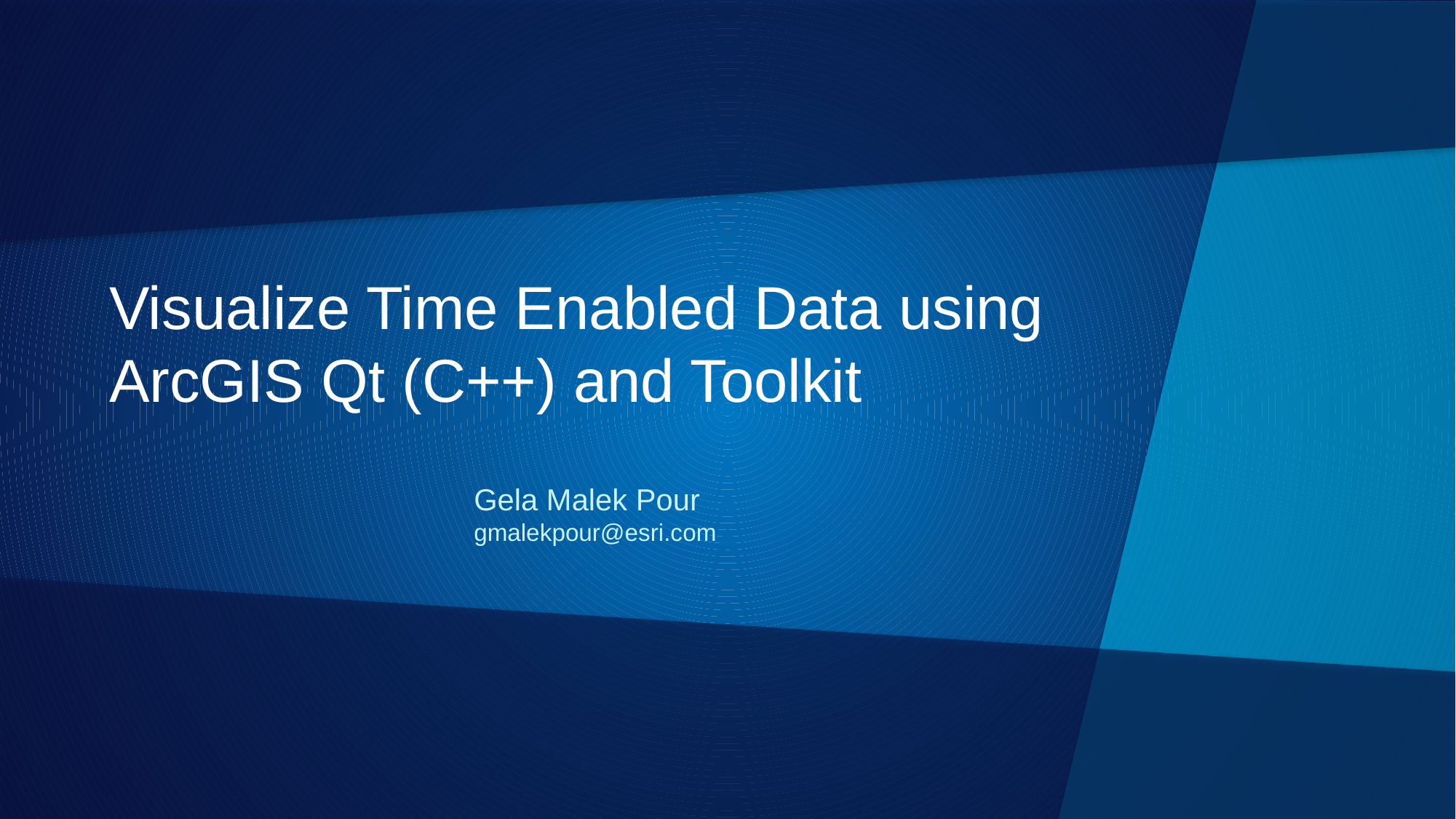

# Visualize Time Enabled Data using ArcGIS Qt (C++) and Toolkit
Gela Malek Pour
gmalekpour@esri.com